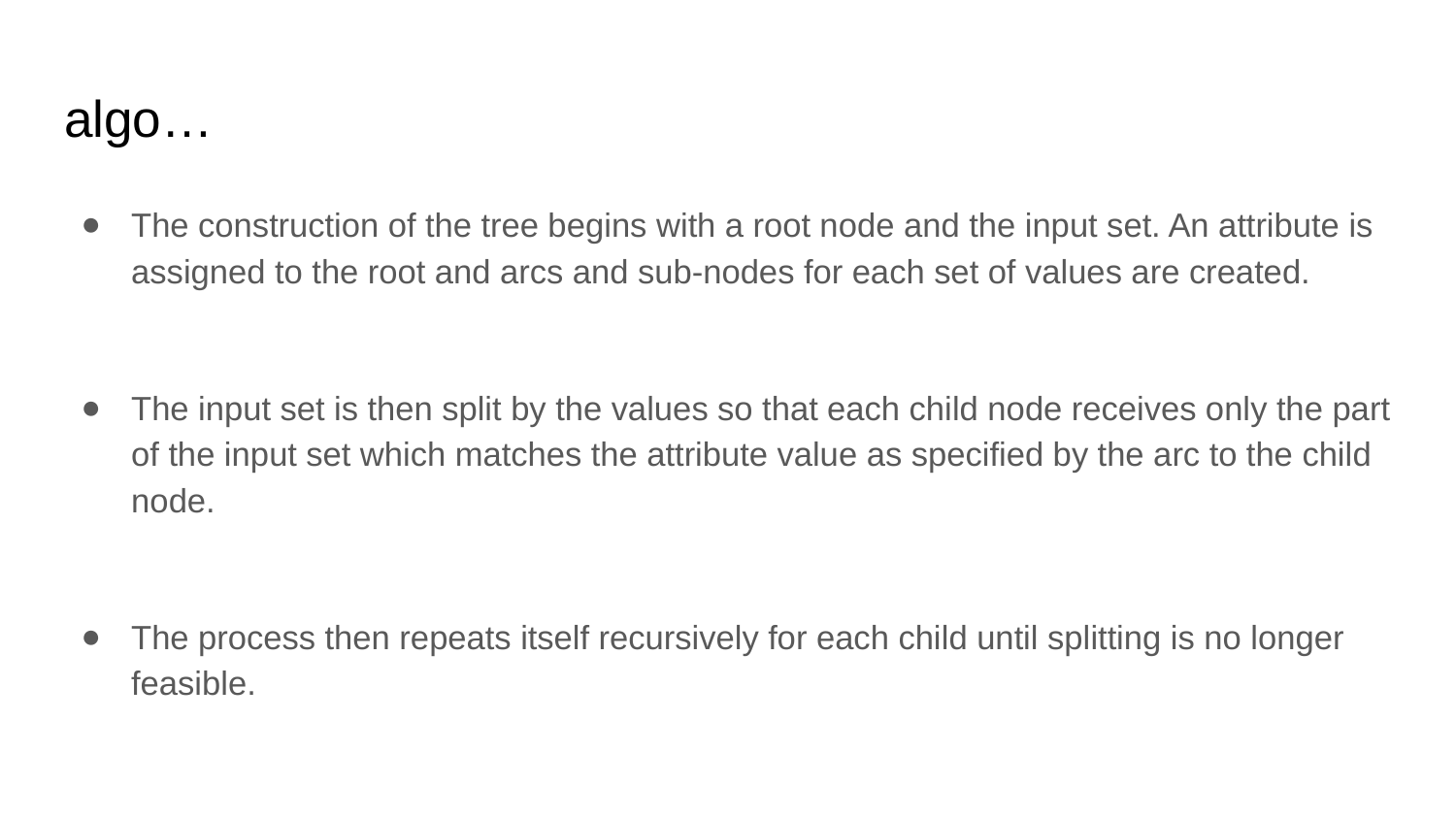

# algo…
The construction of the tree begins with a root node and the input set. An attribute is assigned to the root and arcs and sub-nodes for each set of values are created.

The input set is then split by the values so that each child node receives only the part of the input set which matches the attribute value as specified by the arc to the child node.

The process then repeats itself recursively for each child until splitting is no longer feasible.